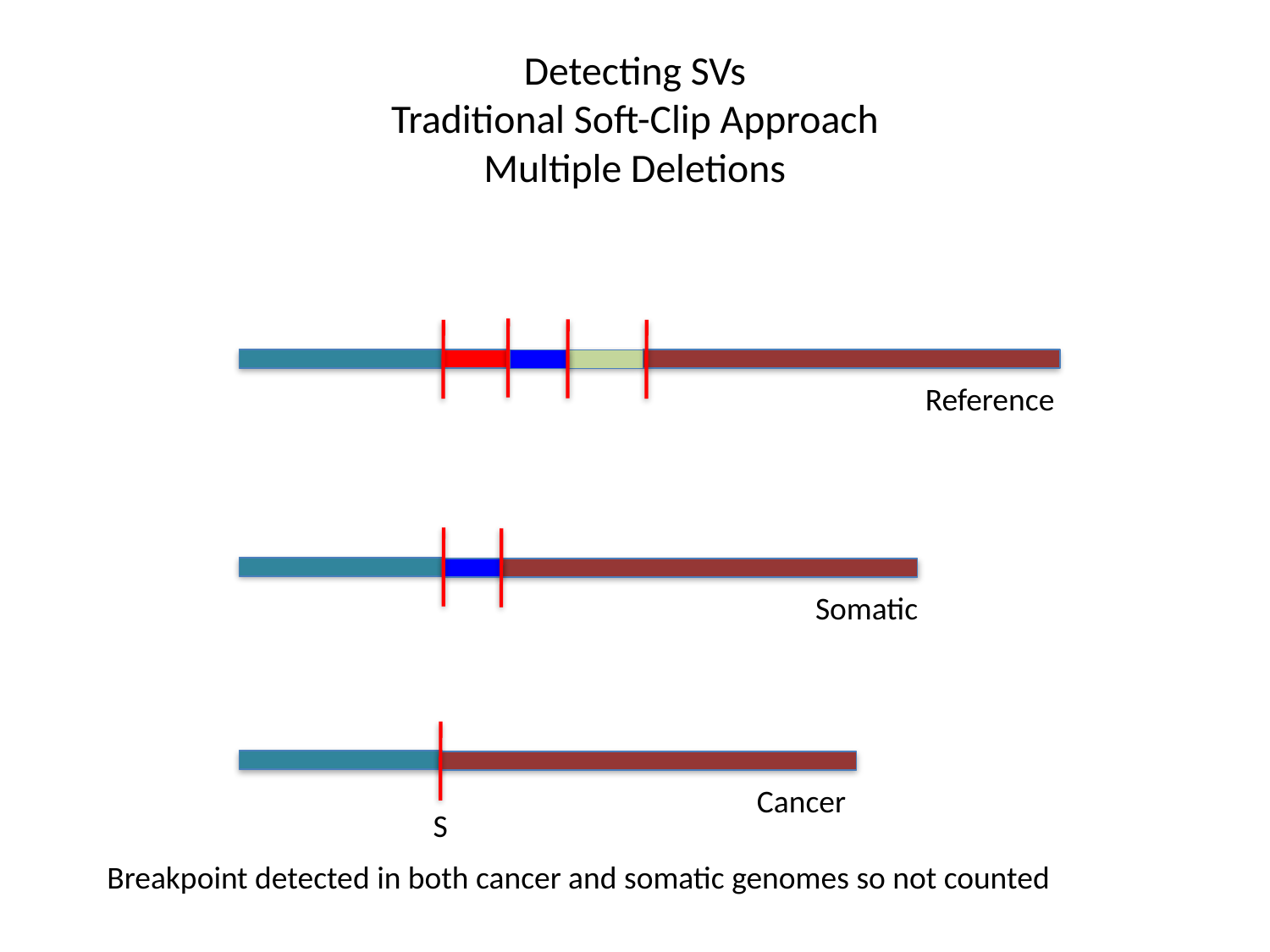

# Detecting SVs Traditional Soft-Clip Approach Multiple Deletions

Reference

Somatic

Cancer
S
Breakpoint detected in both cancer and somatic genomes so not counted